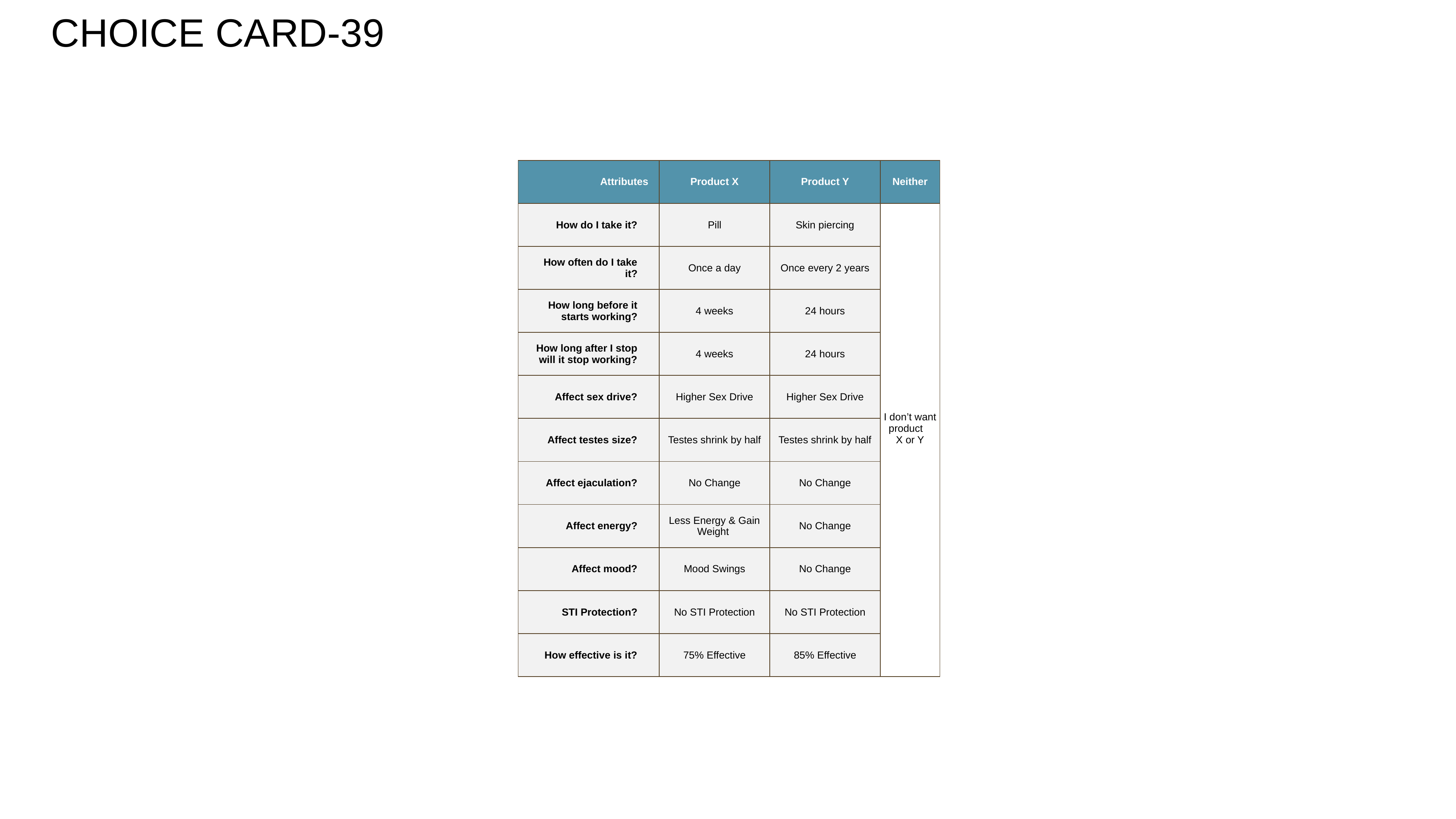

CHOICE CARD-39
| Attributes | Product X | Product Y | Neither |
| --- | --- | --- | --- |
| How do I take it? | Pill | Skin piercing | I don’t want product X or Y |
| How often do I take it? | Once a day | Once every 2 years |  |
| How long before it starts working? | 4 weeks | 24 hours |  |
| How long after I stop will it stop working? | 4 weeks | 24 hours |  |
| Affect sex drive? | Higher Sex Drive | Higher Sex Drive |  |
| Affect testes size? | Testes shrink by half | Testes shrink by half |  |
| Affect ejaculation? | No Change | No Change |  |
| Affect energy? | Less Energy & Gain Weight | No Change |  |
| Affect mood? | Mood Swings | No Change |  |
| STI Protection? | No STI Protection | No STI Protection |  |
| How effective is it? | 75% Effective | 85% Effective |  |
40